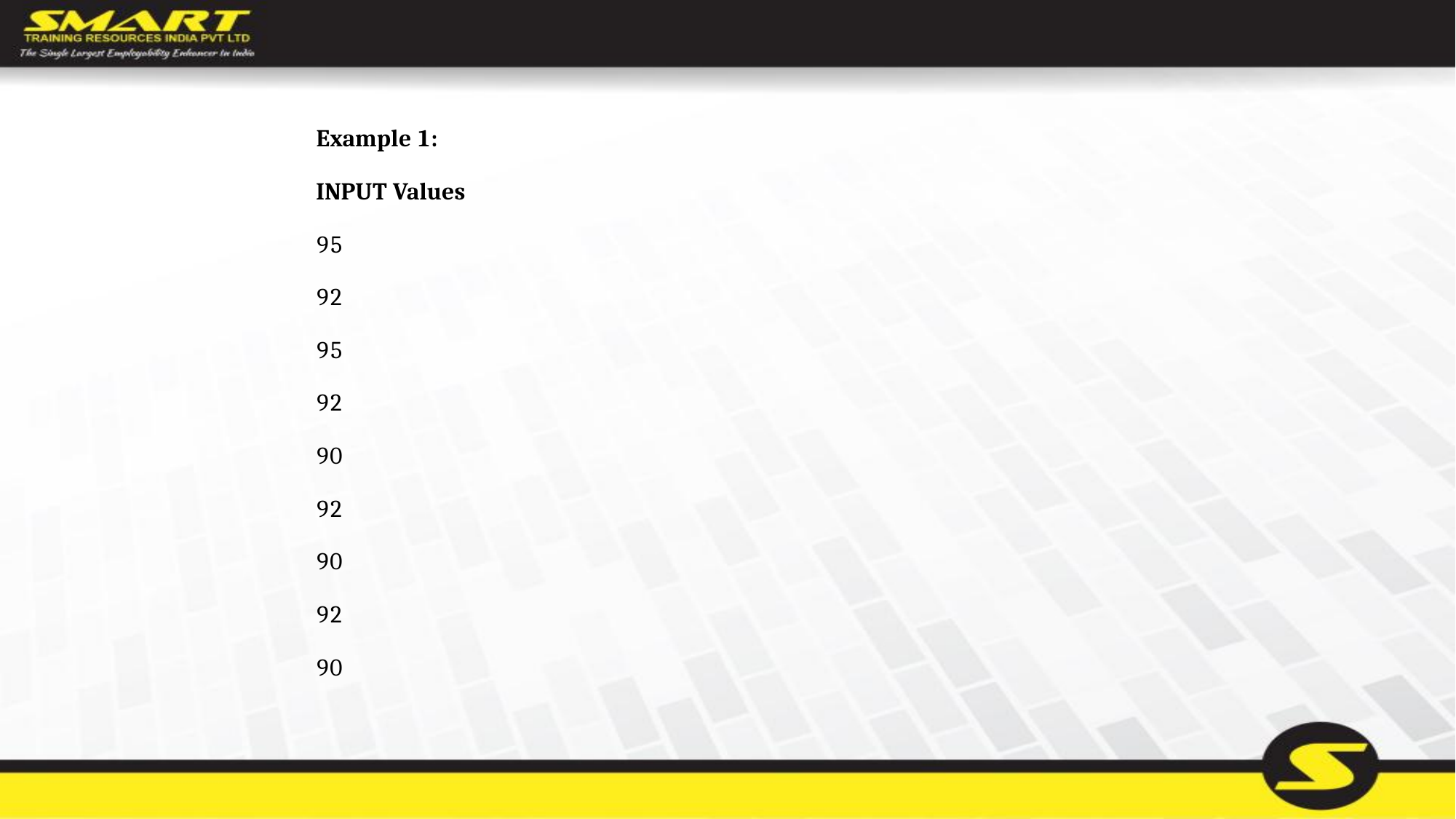

Example 1:
	INPUT Values
	95
	92
	95
	92
	90
	92
	90
	92
	90